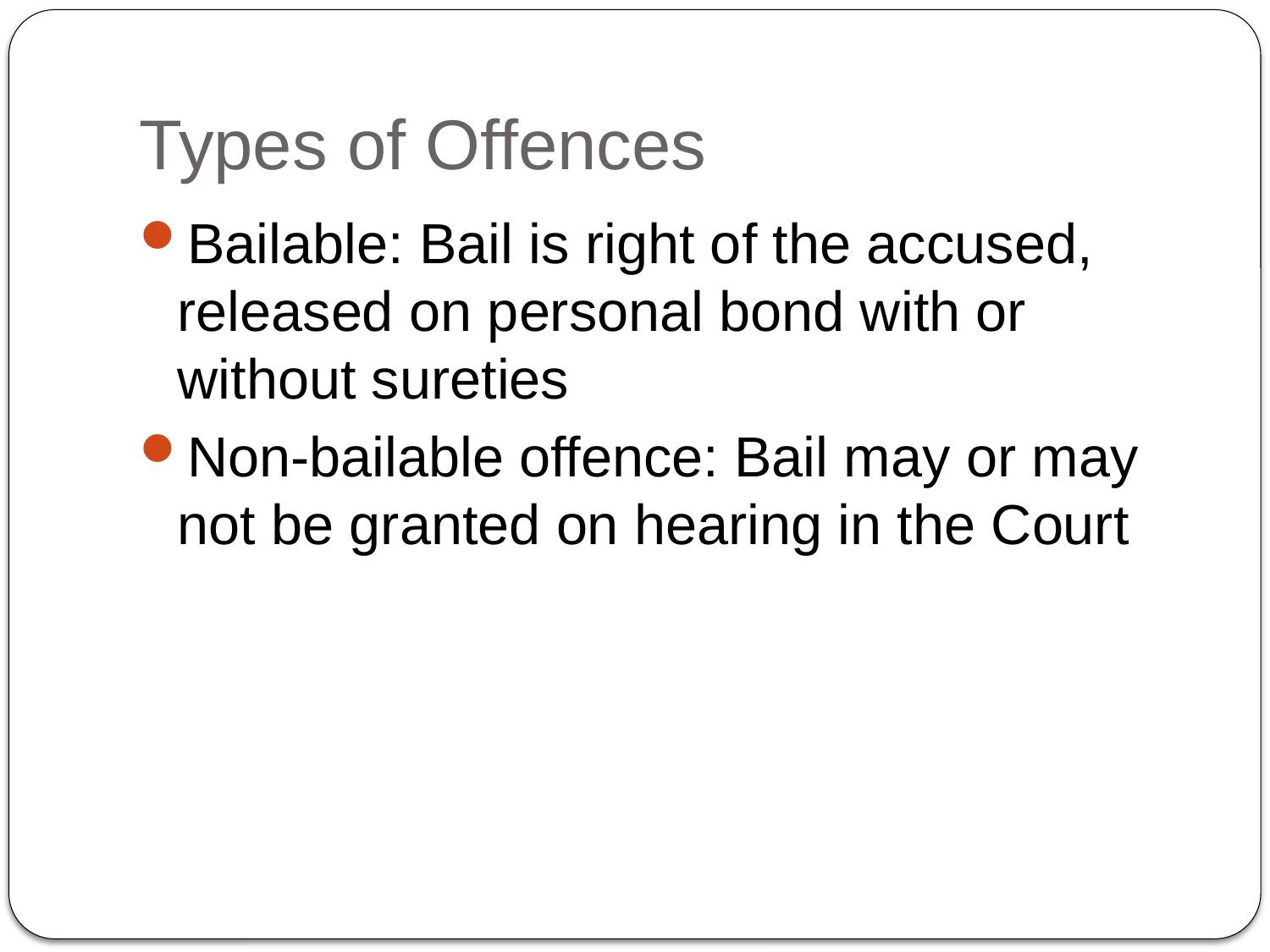

# Types of Offences
Bailable: Bail is right of the accused, released on personal bond with or without sureties
Non-bailable offence: Bail may or may not be granted on hearing in the Court